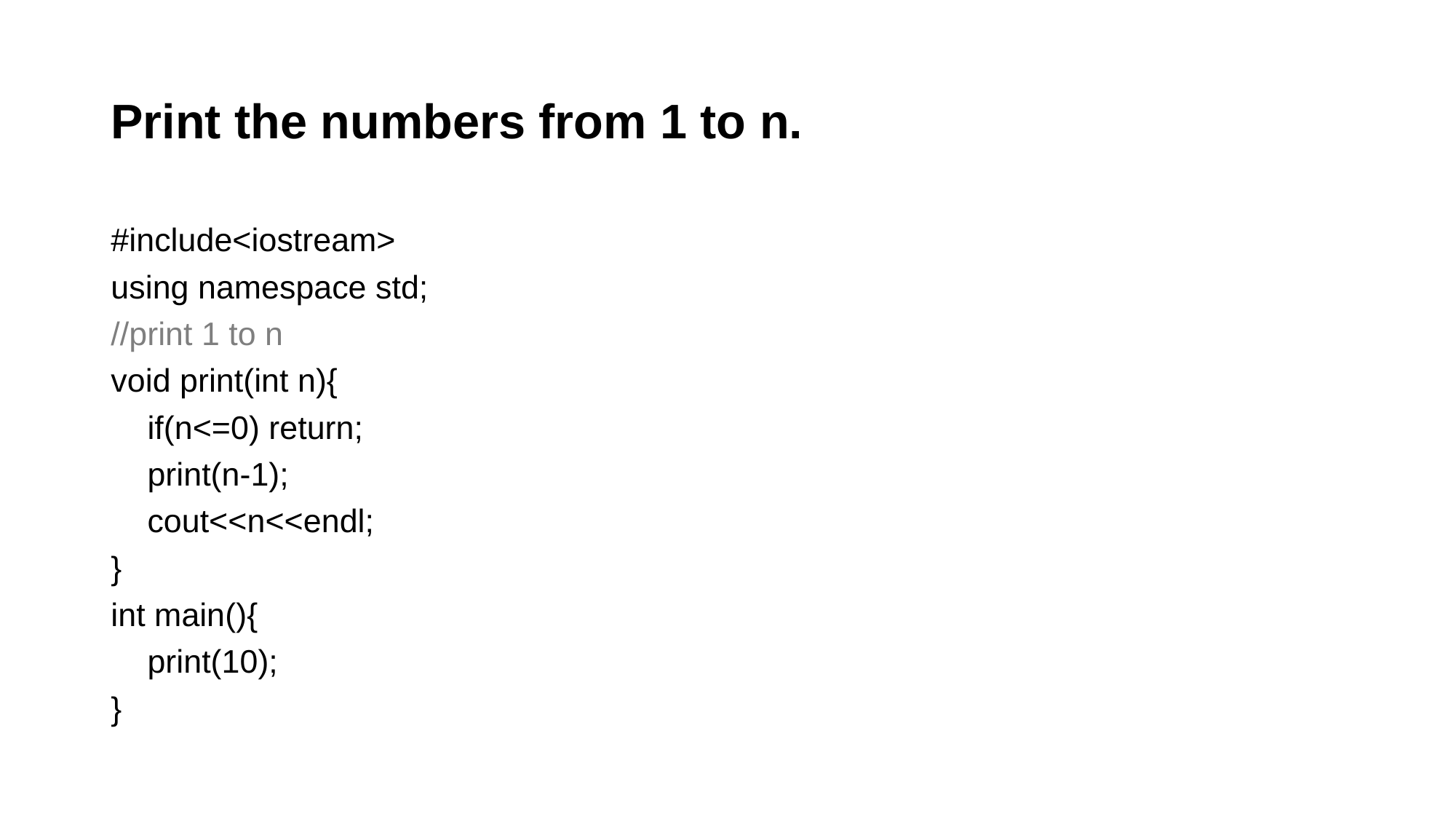

# Print the numbers from 1 to n.
#include<iostream>
using namespace std;
//print 1 to n
void print(int n){
    if(n<=0) return;
    print(n-1);
    cout<<n<<endl;
}
int main(){
    print(10);
}